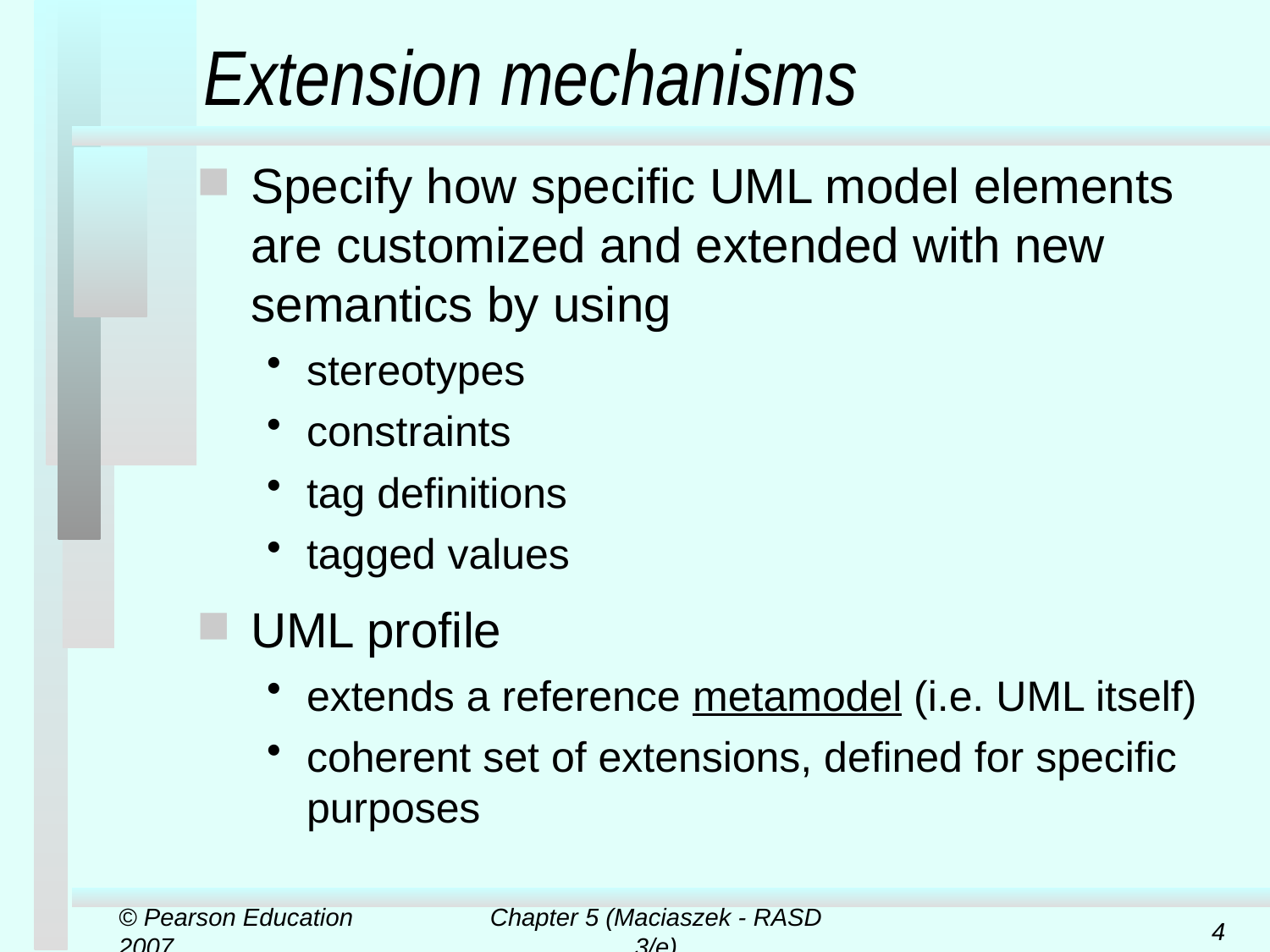

# Extension mechanisms
Specify how specific UML model elements are customized and extended with new semantics by using
stereotypes
constraints
tag definitions
tagged values
UML profile
extends a reference metamodel (i.e. UML itself)
coherent set of extensions, defined for specific purposes
© Pearson Education 2007
Chapter 5 (Maciaszek - RASD 3/e)
4